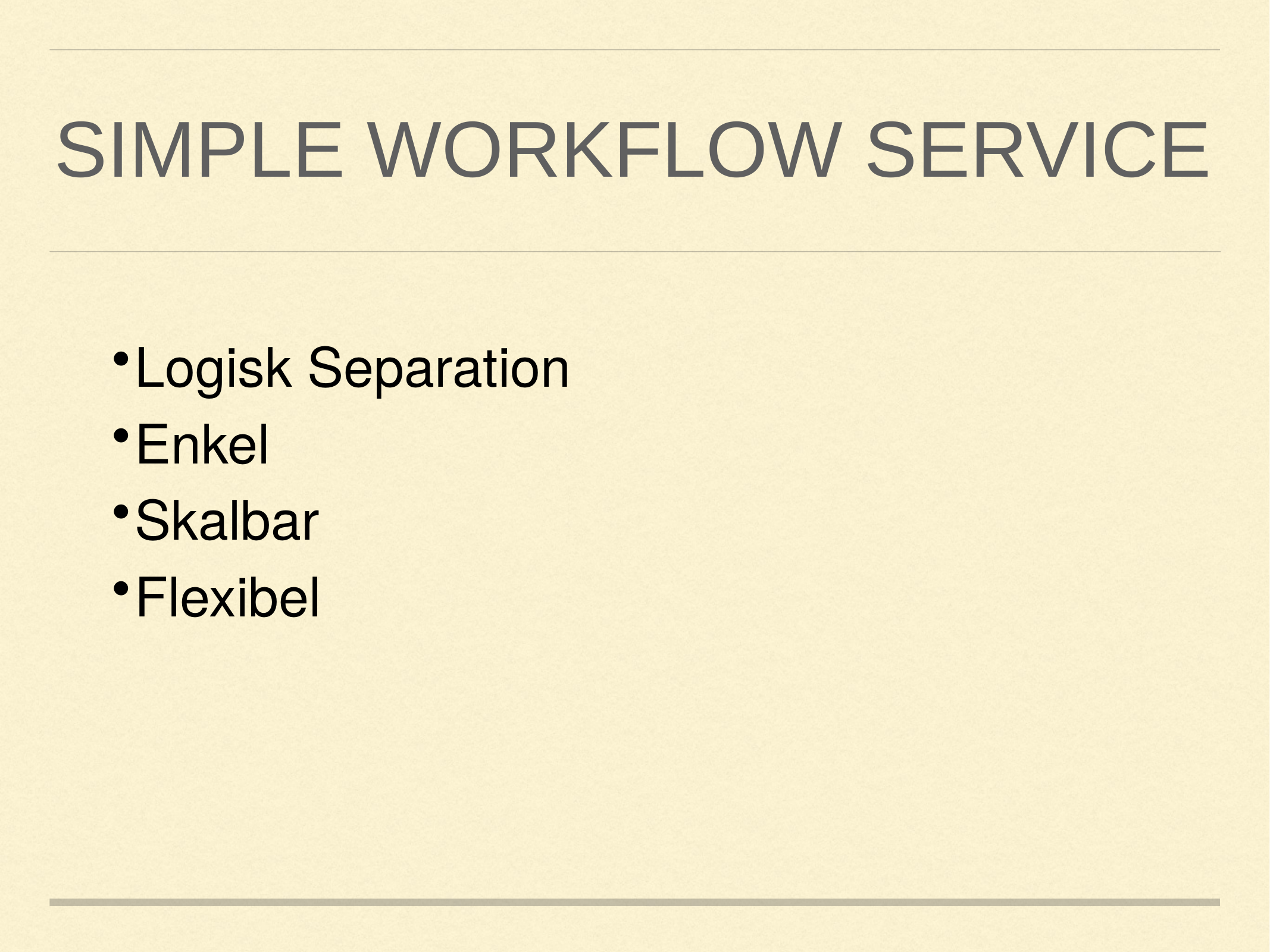

# Simple Workflow service
Logisk Separation
Enkel
Skalbar
Flexibel